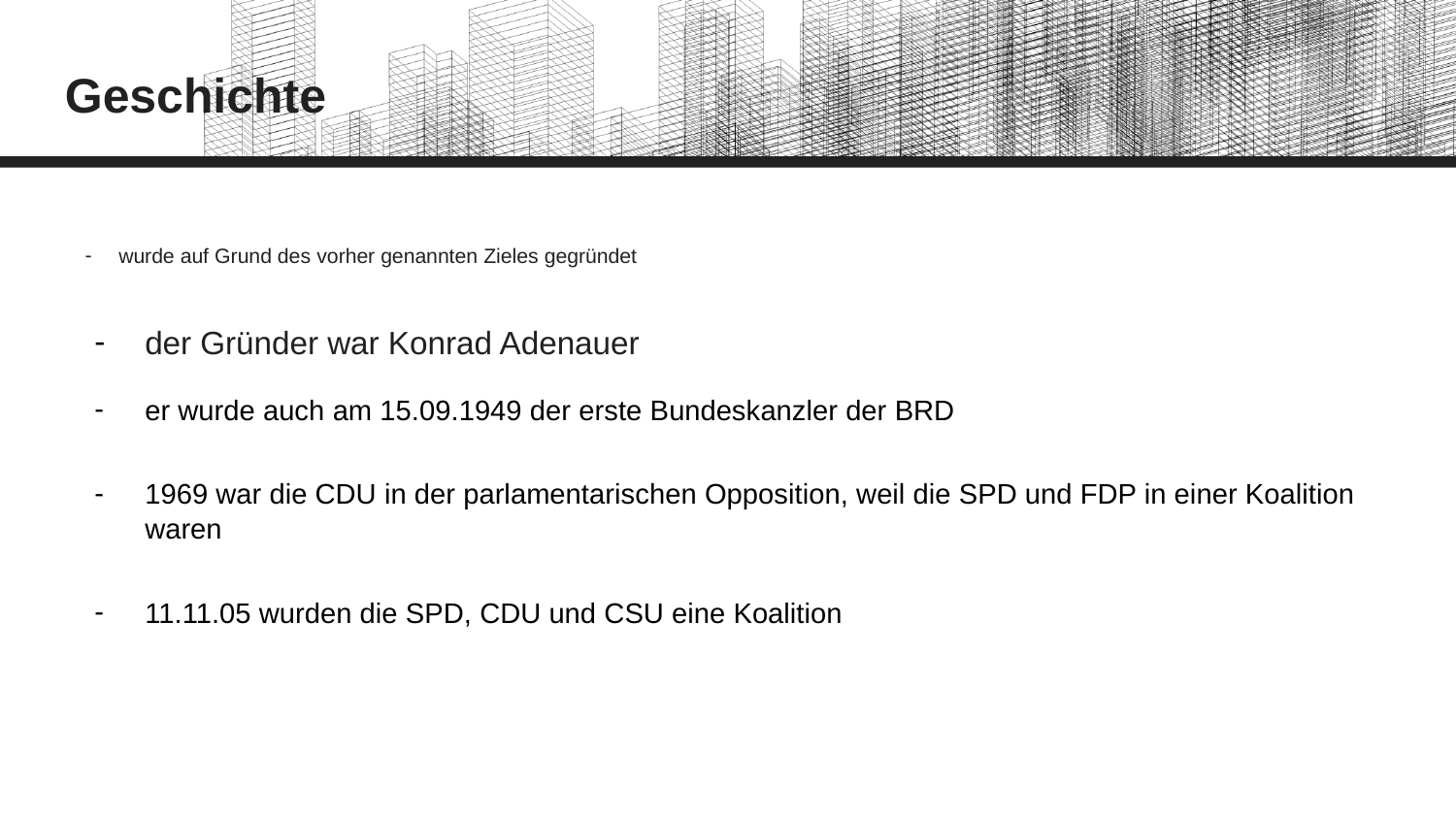

# Geschichte
wurde auf Grund des vorher genannten Zieles gegründet

der Gründer war Konrad Adenauer
er wurde auch am 15.09.1949 der erste Bundeskanzler der BRD
1969 war die CDU in der parlamentarischen Opposition, weil die SPD und FDP in einer Koalition waren
11.11.05 wurden die SPD, CDU und CSU eine Koalition